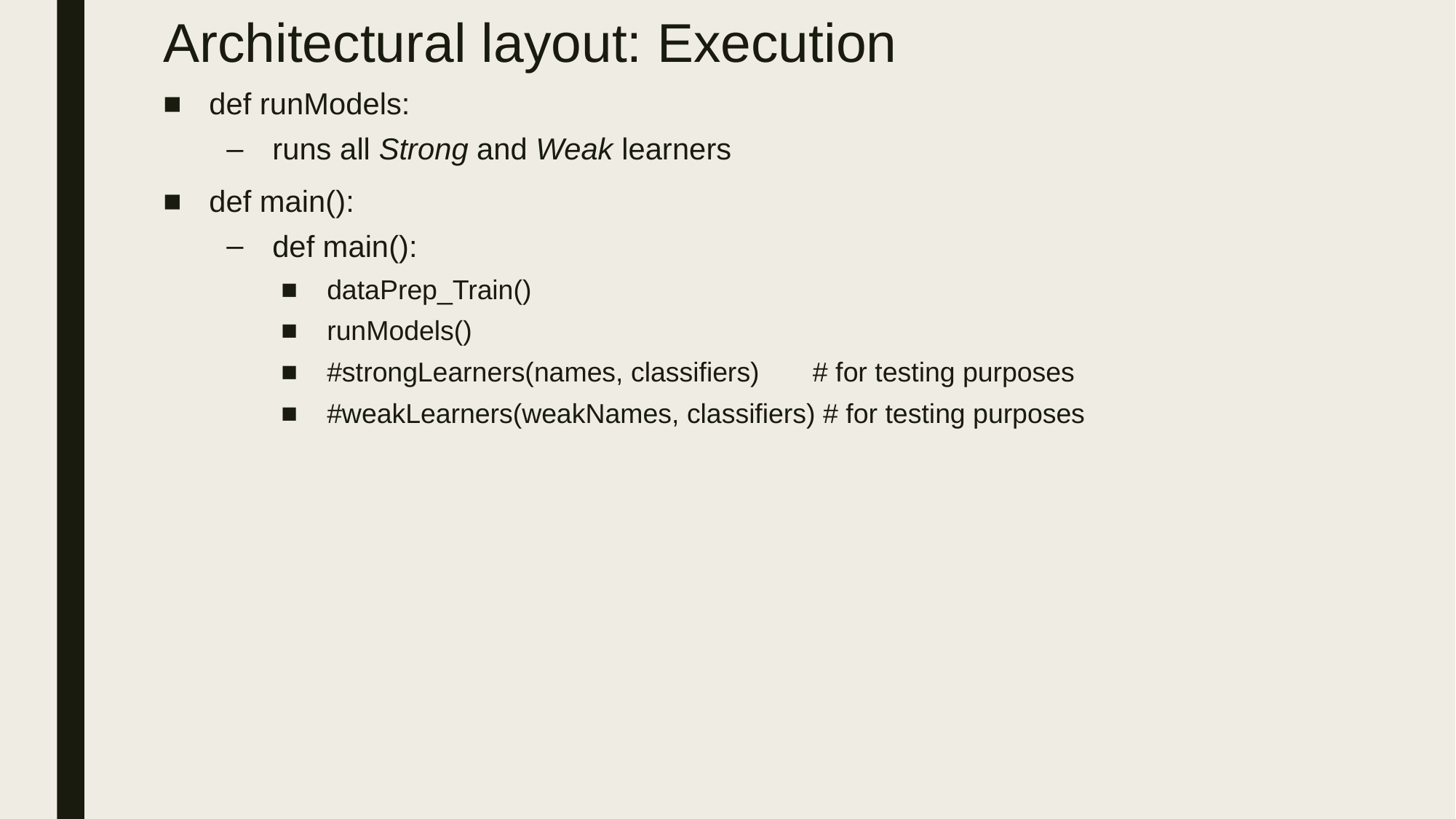

# Architectural layout: Execution
def runModels:
runs all Strong and Weak learners
def main():
def main():
dataPrep_Train()
runModels()
#strongLearners(names, classifiers)       # for testing purposes
#weakLearners(weakNames, classifiers) # for testing purposes